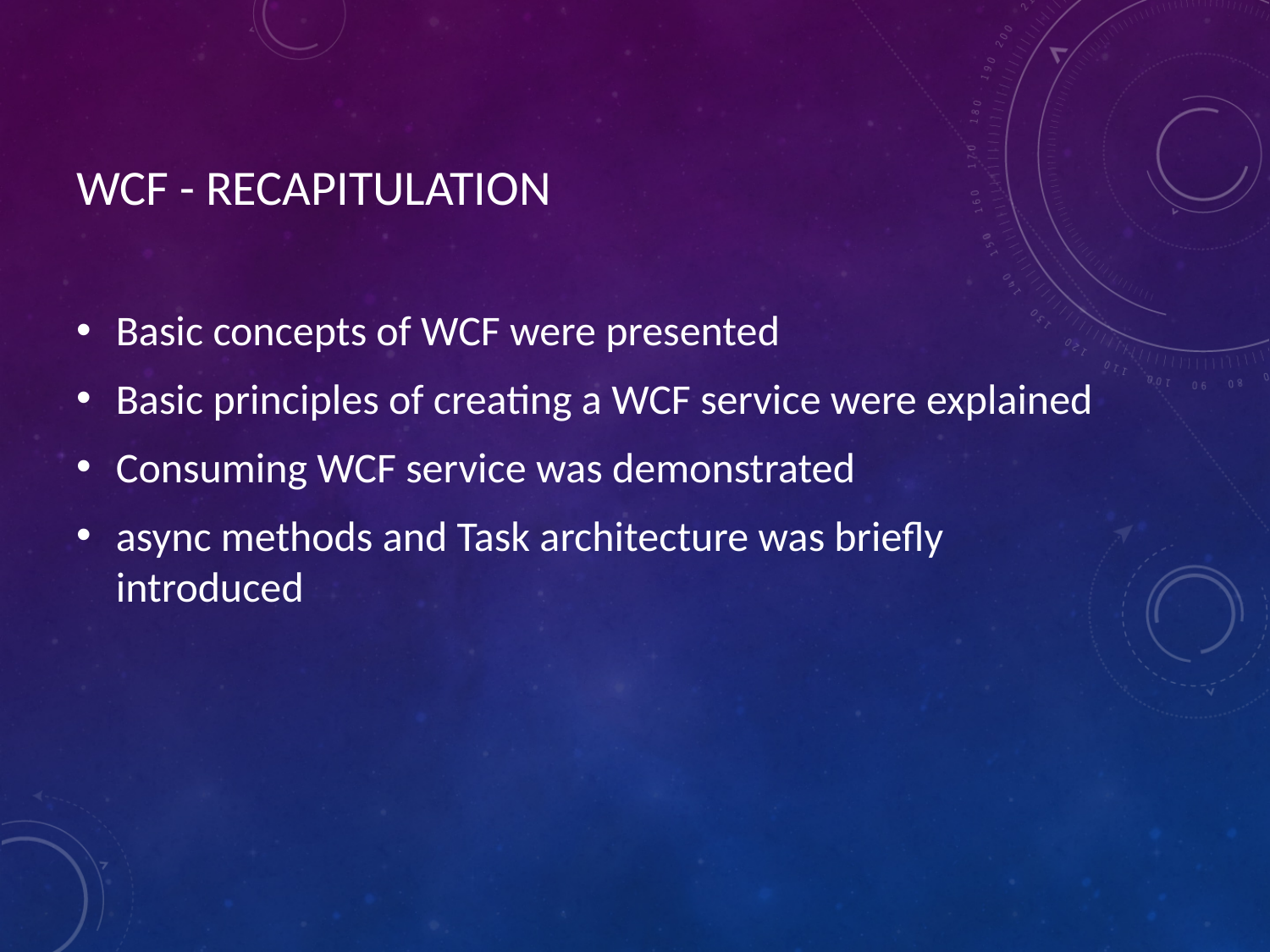

# Wcf - recapitulation
Basic concepts of WCF were presented
Basic principles of creating a WCF service were explained
Consuming WCF service was demonstrated
async methods and Task architecture was briefly introduced